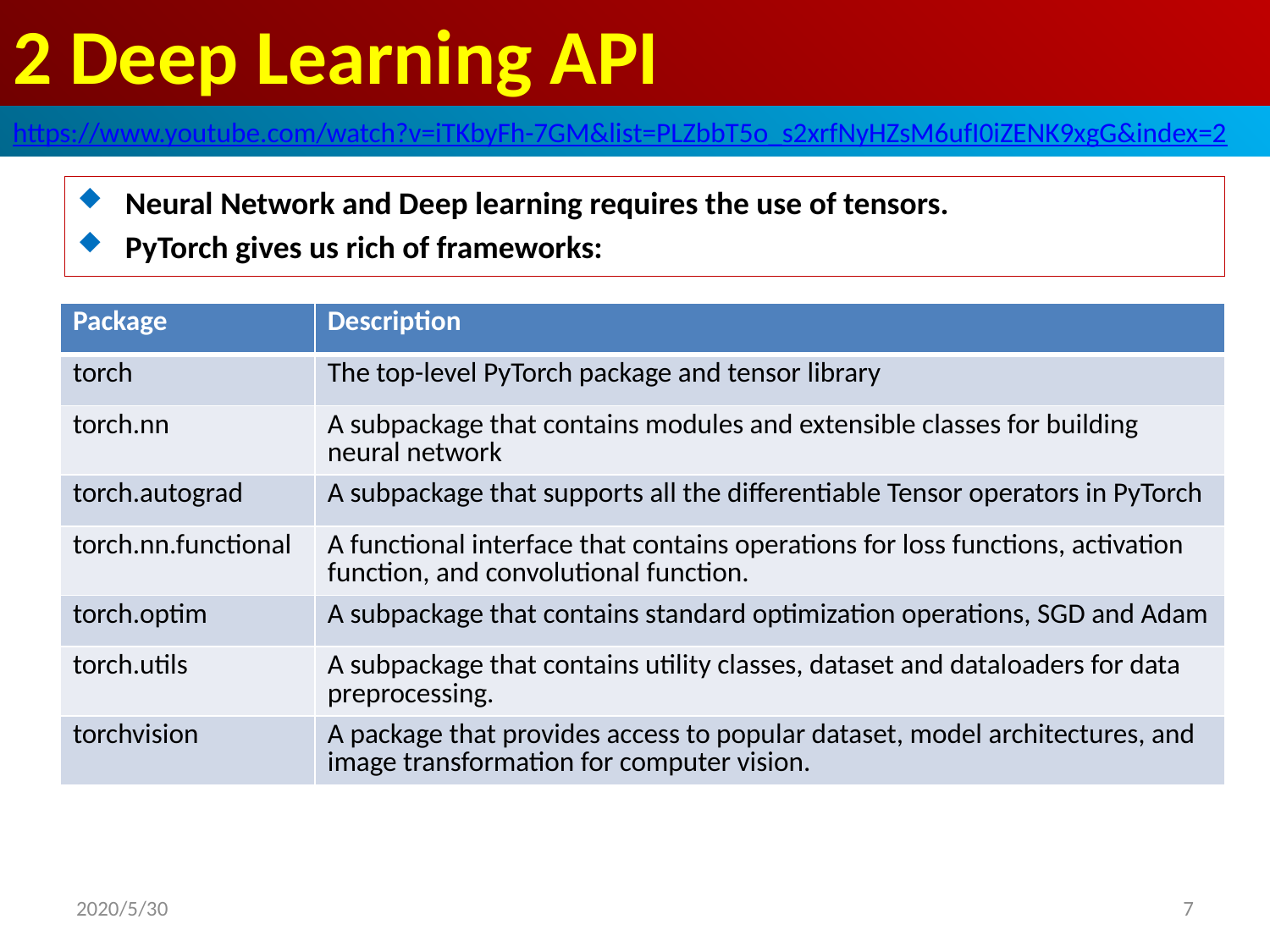

# 2 Deep Learning API
https://www.youtube.com/watch?v=iTKbyFh-7GM&list=PLZbbT5o_s2xrfNyHZsM6ufI0iZENK9xgG&index=2
Neural Network and Deep learning requires the use of tensors.
PyTorch gives us rich of frameworks:
| Package | Description |
| --- | --- |
| torch | The top-level PyTorch package and tensor library |
| torch.nn | A subpackage that contains modules and extensible classes for building neural network |
| torch.autograd | A subpackage that supports all the differentiable Tensor operators in PyTorch |
| torch.nn.functional | A functional interface that contains operations for loss functions, activation function, and convolutional function. |
| torch.optim | A subpackage that contains standard optimization operations, SGD and Adam |
| torch.utils | A subpackage that contains utility classes, dataset and dataloaders for data preprocessing. |
| torchvision | A package that provides access to popular dataset, model architectures, and image transformation for computer vision. |
2020/5/30
7